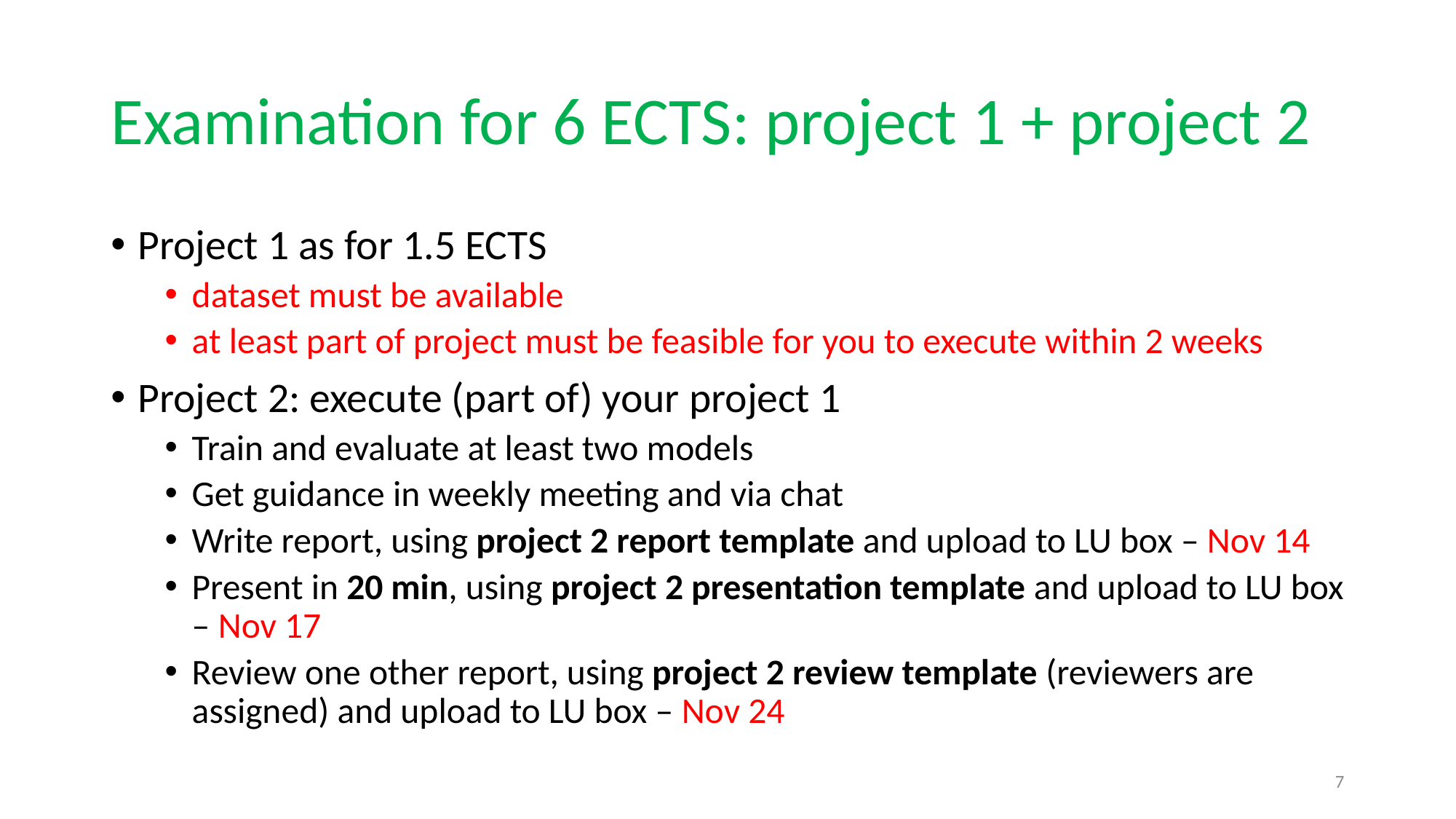

# Examination for 6 ECTS: project 1 + project 2
Project 1 as for 1.5 ECTS
dataset must be available
at least part of project must be feasible for you to execute within 2 weeks
Project 2: execute (part of) your project 1
Train and evaluate at least two models
Get guidance in weekly meeting and via chat
Write report, using project 2 report template and upload to LU box – Nov 14
Present in 20 min, using project 2 presentation template and upload to LU box – Nov 17
Review one other report, using project 2 review template (reviewers are assigned) and upload to LU box – Nov 24

7